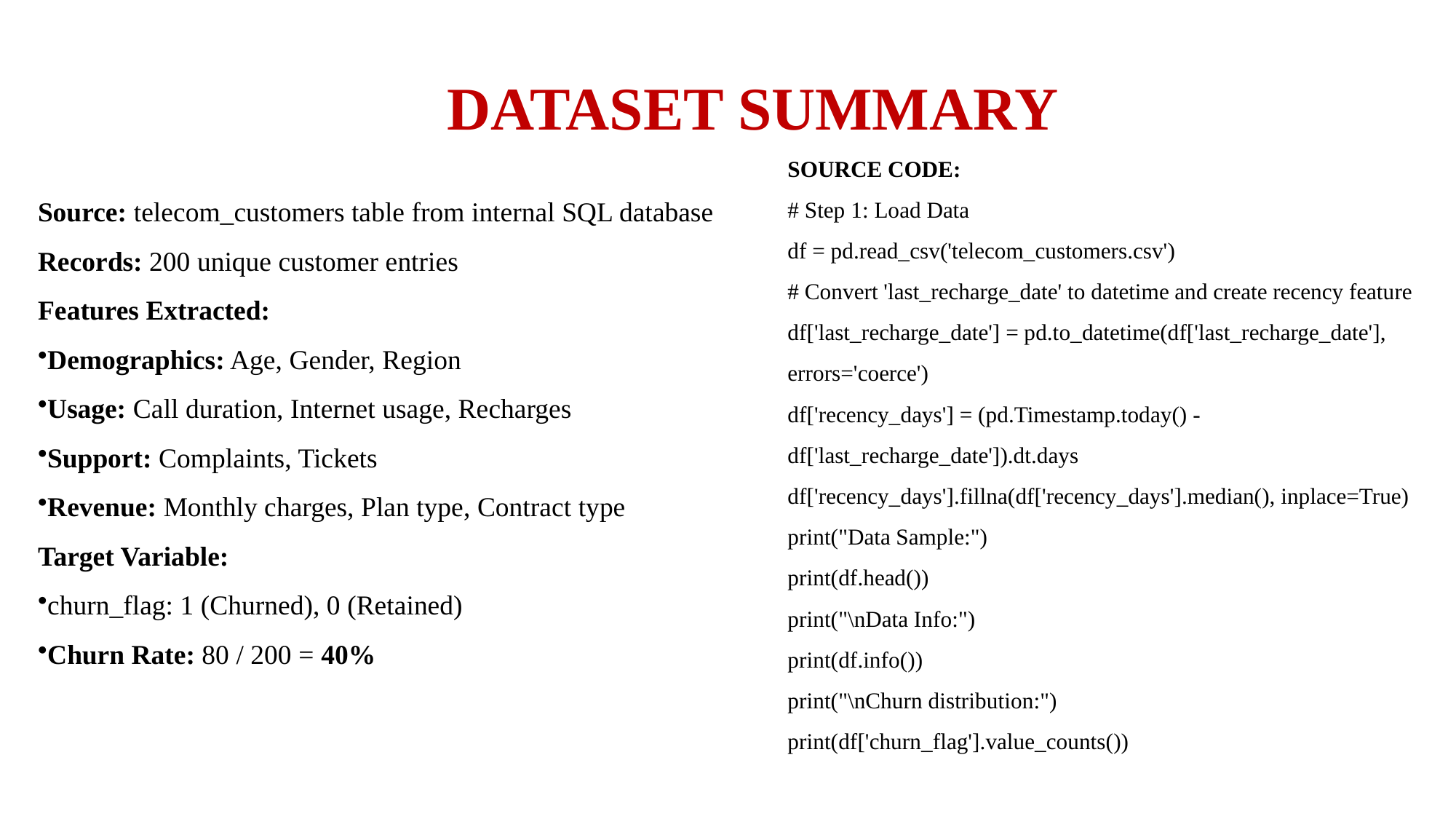

DATASET SUMMARY
SOURCE CODE:
# Step 1: Load Data
df = pd.read_csv('telecom_customers.csv')
# Convert 'last_recharge_date' to datetime and create recency feature
df['last_recharge_date'] = pd.to_datetime(df['last_recharge_date'], errors='coerce')
df['recency_days'] = (pd.Timestamp.today() - df['last_recharge_date']).dt.days
df['recency_days'].fillna(df['recency_days'].median(), inplace=True)
print("Data Sample:")
print(df.head())
print("\nData Info:")
print(df.info())
print("\nChurn distribution:")
print(df['churn_flag'].value_counts())
Source: telecom_customers table from internal SQL database
Records: 200 unique customer entries
Features Extracted:
Demographics: Age, Gender, Region
Usage: Call duration, Internet usage, Recharges
Support: Complaints, Tickets
Revenue: Monthly charges, Plan type, Contract type
Target Variable:
churn_flag: 1 (Churned), 0 (Retained)
Churn Rate: 80 / 200 = 40%